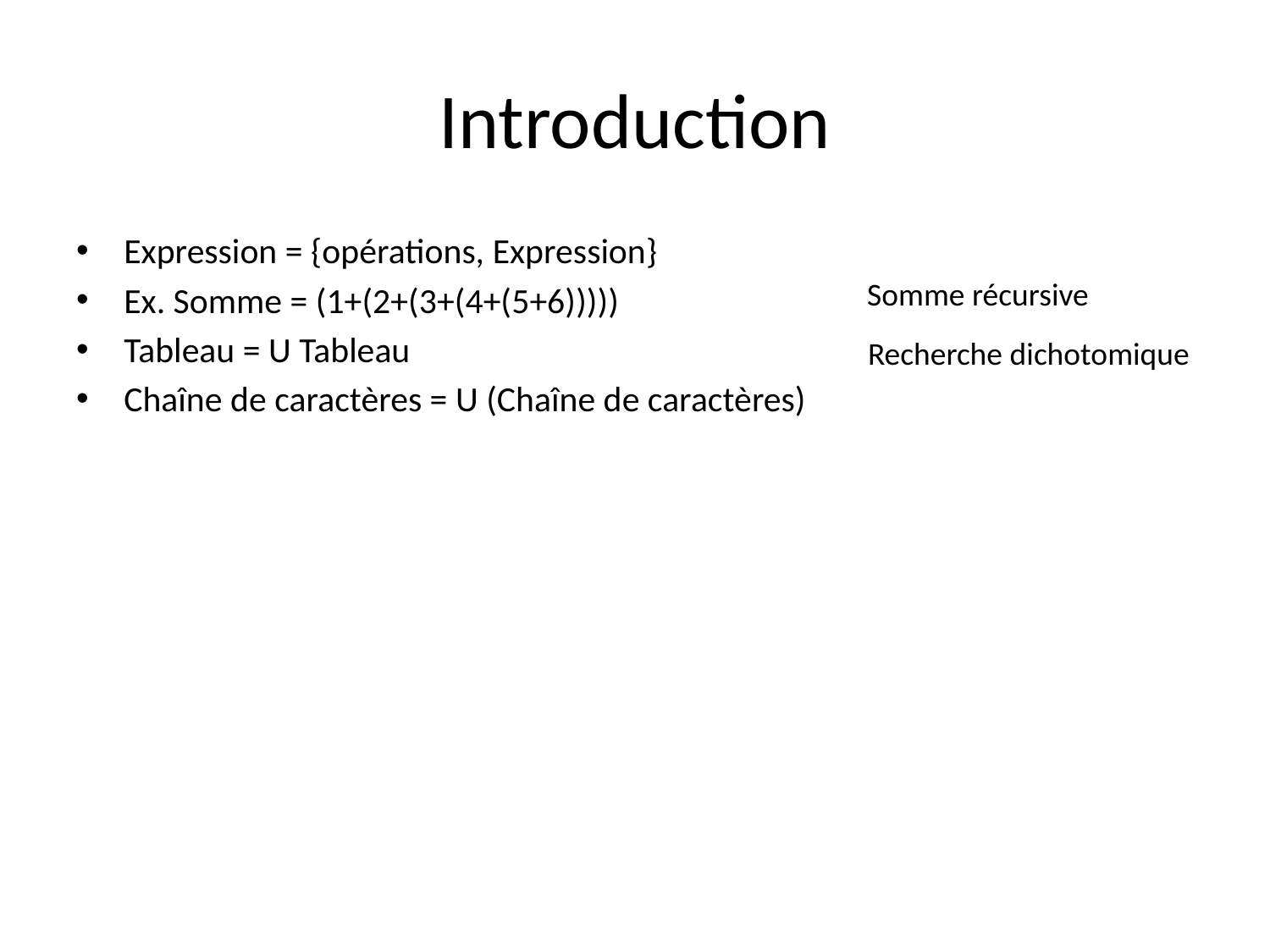

# Introduction
Expression = {opérations, Expression}
Ex. Somme = (1+(2+(3+(4+(5+6)))))
Tableau = U Tableau
Chaîne de caractères = U (Chaîne de caractères)

Somme récursive
Recherche dichotomique